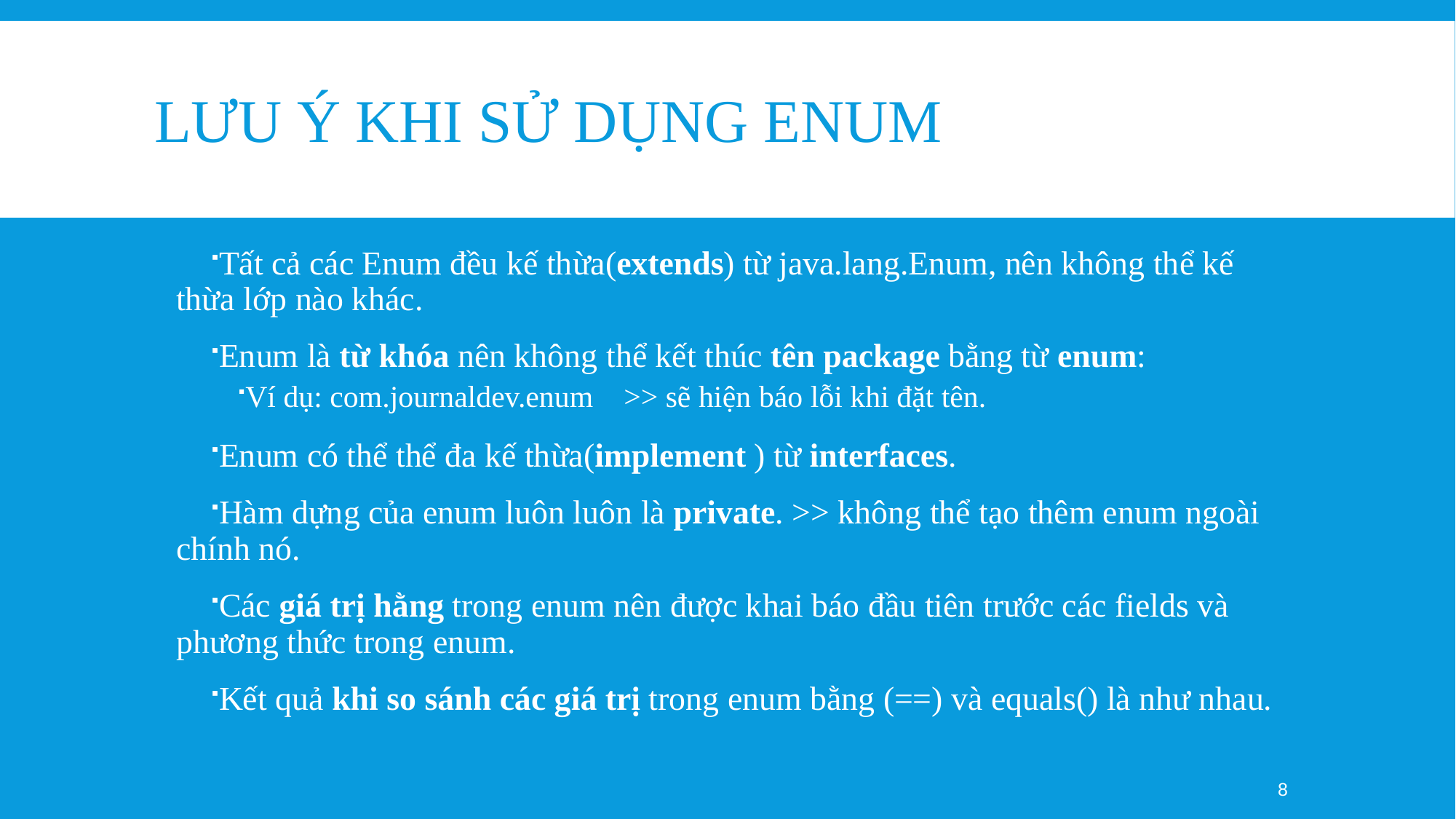

# Lưu ý khi sử dụng enum
Tất cả các Enum đều kế thừa(extends) từ java.lang.Enum, nên không thể kế thừa lớp nào khác.
Enum là từ khóa nên không thể kết thúc tên package bằng từ enum:
Ví dụ: com.journaldev.enum    >> sẽ hiện báo lỗi khi đặt tên.
Enum có thể thể đa kế thừa(implement ) từ interfaces.
Hàm dựng của enum luôn luôn là private. >> không thể tạo thêm enum ngoài chính nó.
Các giá trị hằng trong enum nên được khai báo đầu tiên trước các fields và phương thức trong enum.
Kết quả khi so sánh các giá trị trong enum bằng (==) và equals() là như nhau.

8